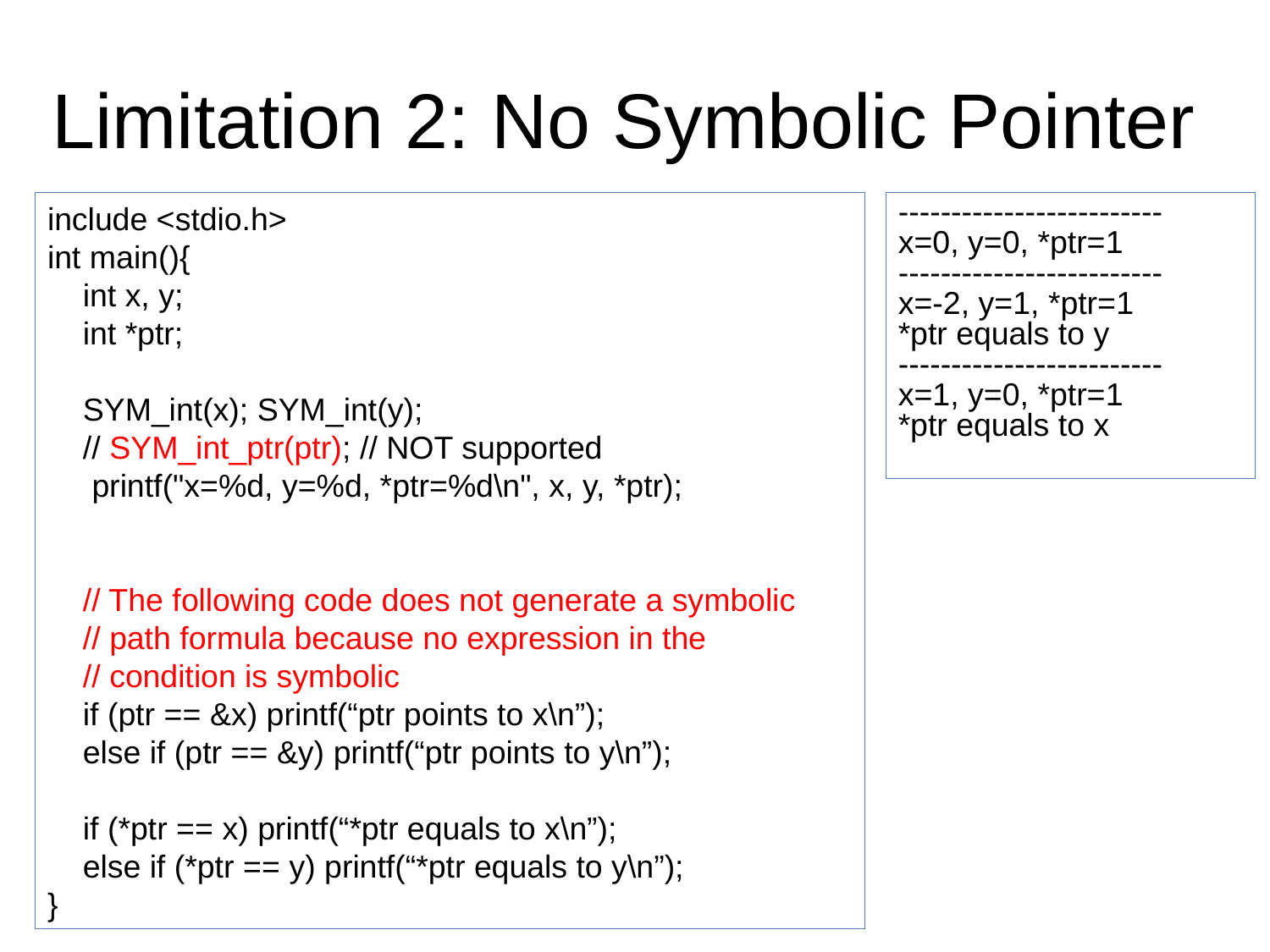

# Limitation 2: No Symbolic Pointer
-------------------------
x=0, y=0, *ptr=1
-------------------------
x=-2, y=1, *ptr=1
*ptr equals to y
-------------------------
x=1, y=0, *ptr=1
*ptr equals to x

include <stdio.h>
int main(){
    int x, y;
    int *ptr;

    SYM_int(x); SYM_int(y);
    // SYM_int_ptr(ptr); // NOT supported
     printf("x=%d, y=%d, *ptr=%d\n", x, y, *ptr);

    // The following code does not generate a symbolic
    // path formula because no expression in the
    // condition is symbolic
    if (ptr == &x) printf(“ptr points to x\n”);
    else if (ptr == &y) printf(“ptr points to y\n”);

    if (*ptr == x) printf(“*ptr equals to x\n”);
    else if (*ptr == y) printf(“*ptr equals to y\n”);
}